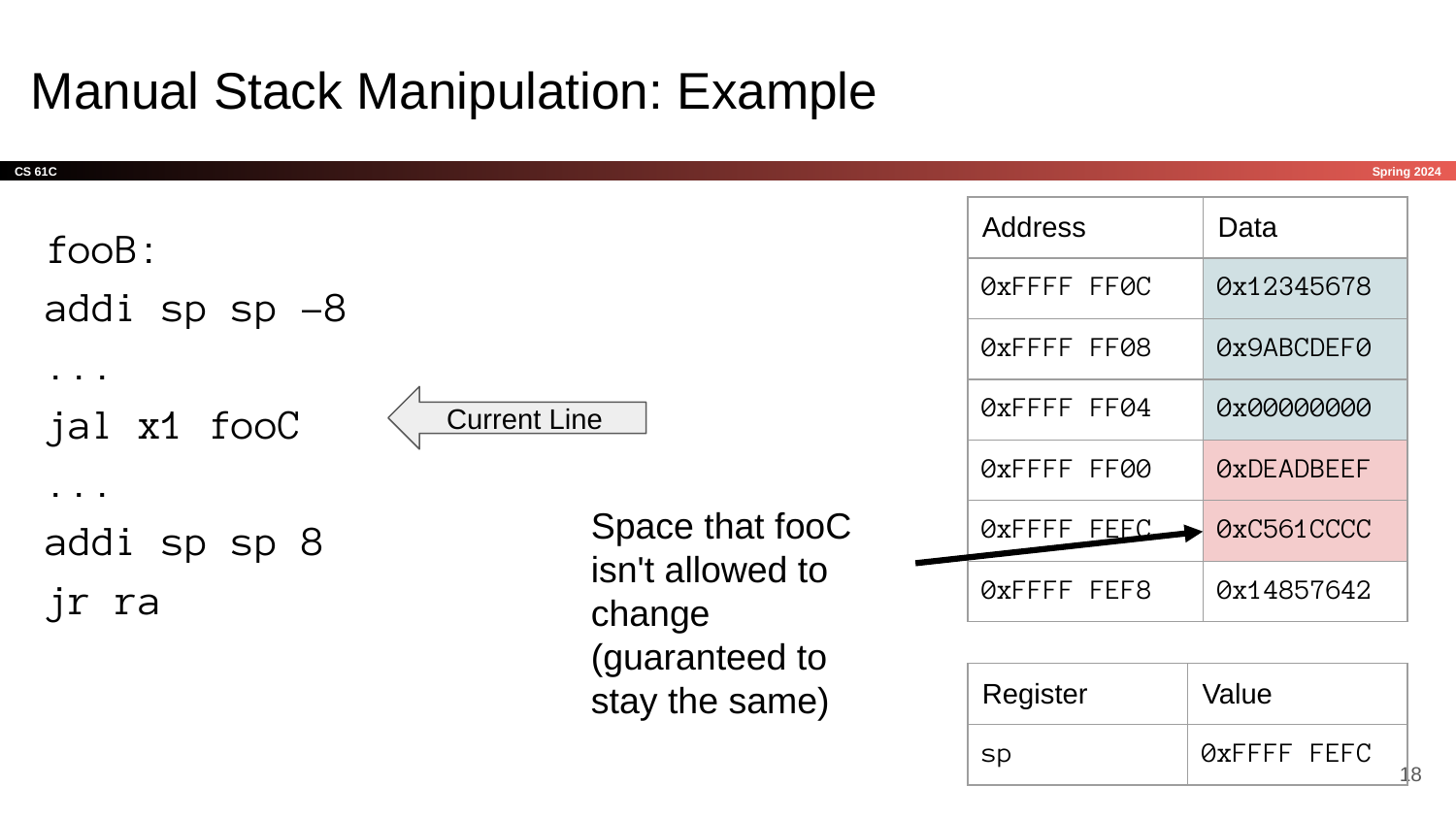

# Manual Stack Manipulation: Example
| Address | Data |
| --- | --- |
| 0xFFFF FF0C | 0x12345678 |
| 0xFFFF FF08 | 0x9ABCDEF0 |
| 0xFFFF FF04 | 0x00000000 |
| 0xFFFF FF00 | 0xDEADBEEF |
| 0xFFFF FEFC | 0xC561CCCC |
| 0xFFFF FEF8 | 0x14857642 |
fooB:
addi sp sp -8
...
jal x1 fooC
...
addi sp sp 8
jr ra
Current Line
Space that fooC isn't allowed to change (guaranteed to stay the same)
| Register | Value |
| --- | --- |
| sp | 0xFFFF FEFC |
18